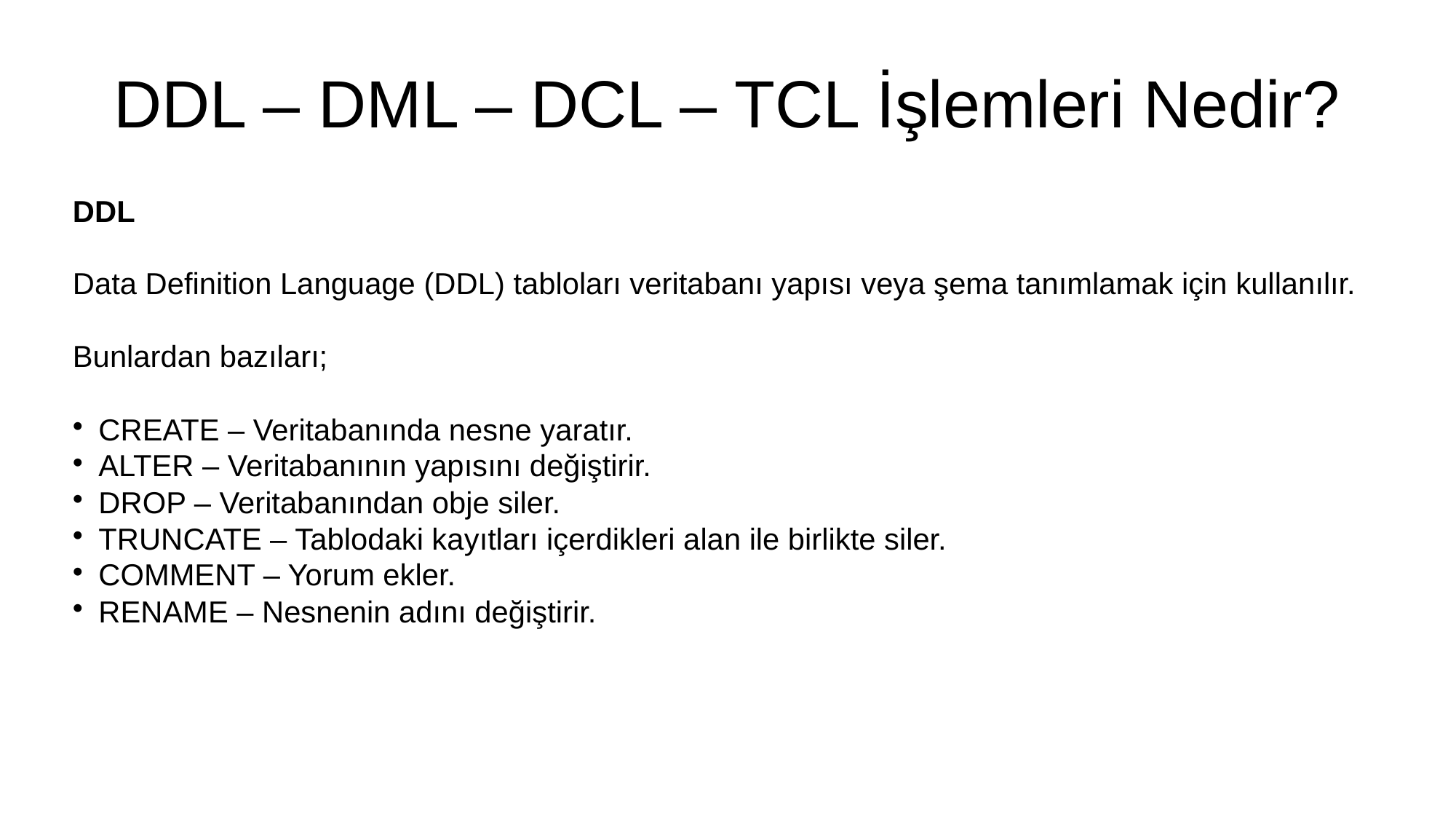

# DDL – DML – DCL – TCL İşlemleri Nedir?
DDL

Data Definition Language (DDL) tabloları veritabanı yapısı veya şema tanımlamak için kullanılır.

Bunlardan bazıları;

CREATE – Veritabanında nesne yaratır.
ALTER – Veritabanının yapısını değiştirir.
DROP – Veritabanından obje siler.
TRUNCATE – Tablodaki kayıtları içerdikleri alan ile birlikte siler.
COMMENT – Yorum ekler.
RENAME – Nesnenin adını değiştirir.